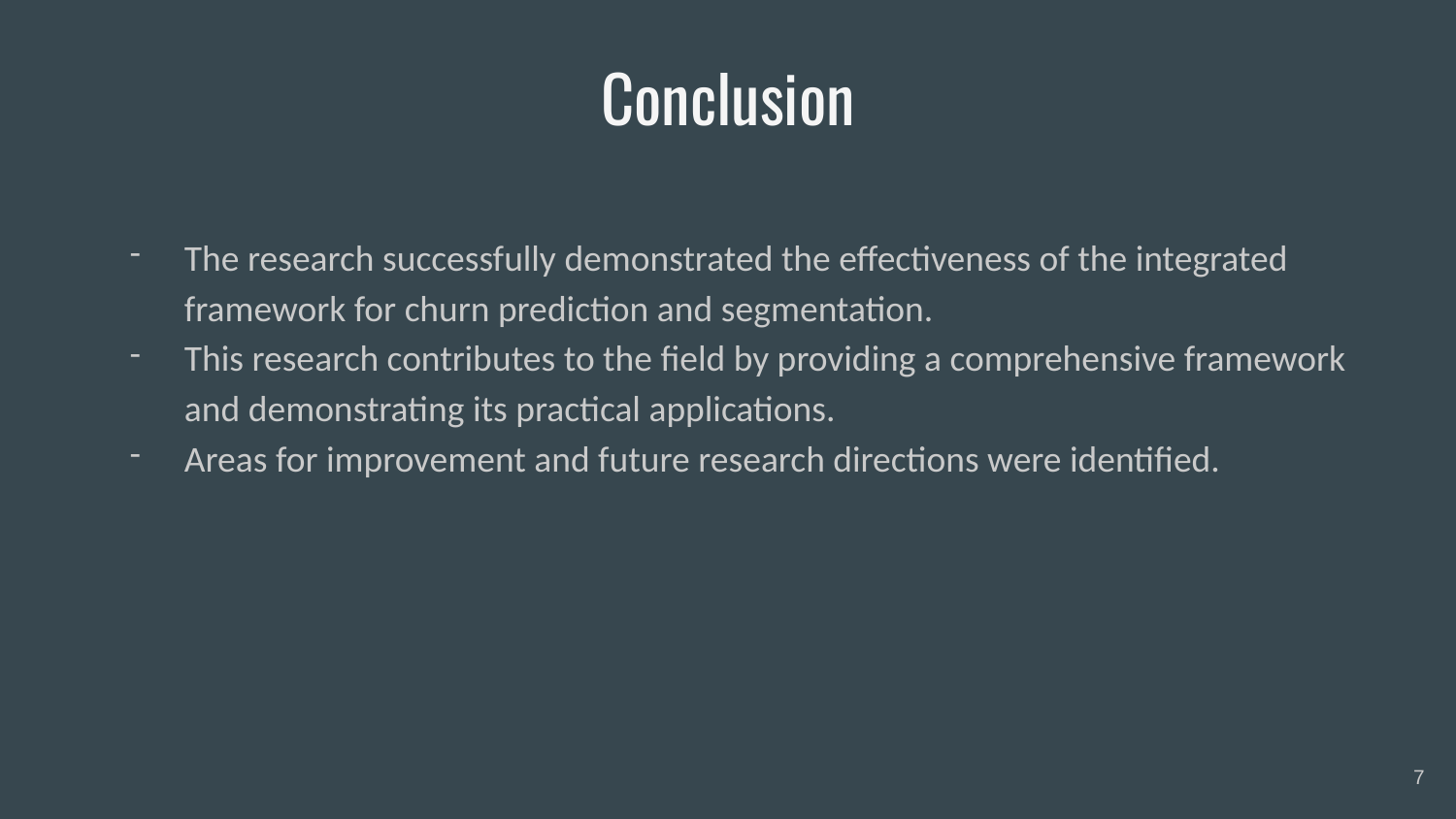

# Conclusion

The research successfully demonstrated the effectiveness of the integrated framework for churn prediction and segmentation.
This research contributes to the field by providing a comprehensive framework and demonstrating its practical applications.
Areas for improvement and future research directions were identified.

7